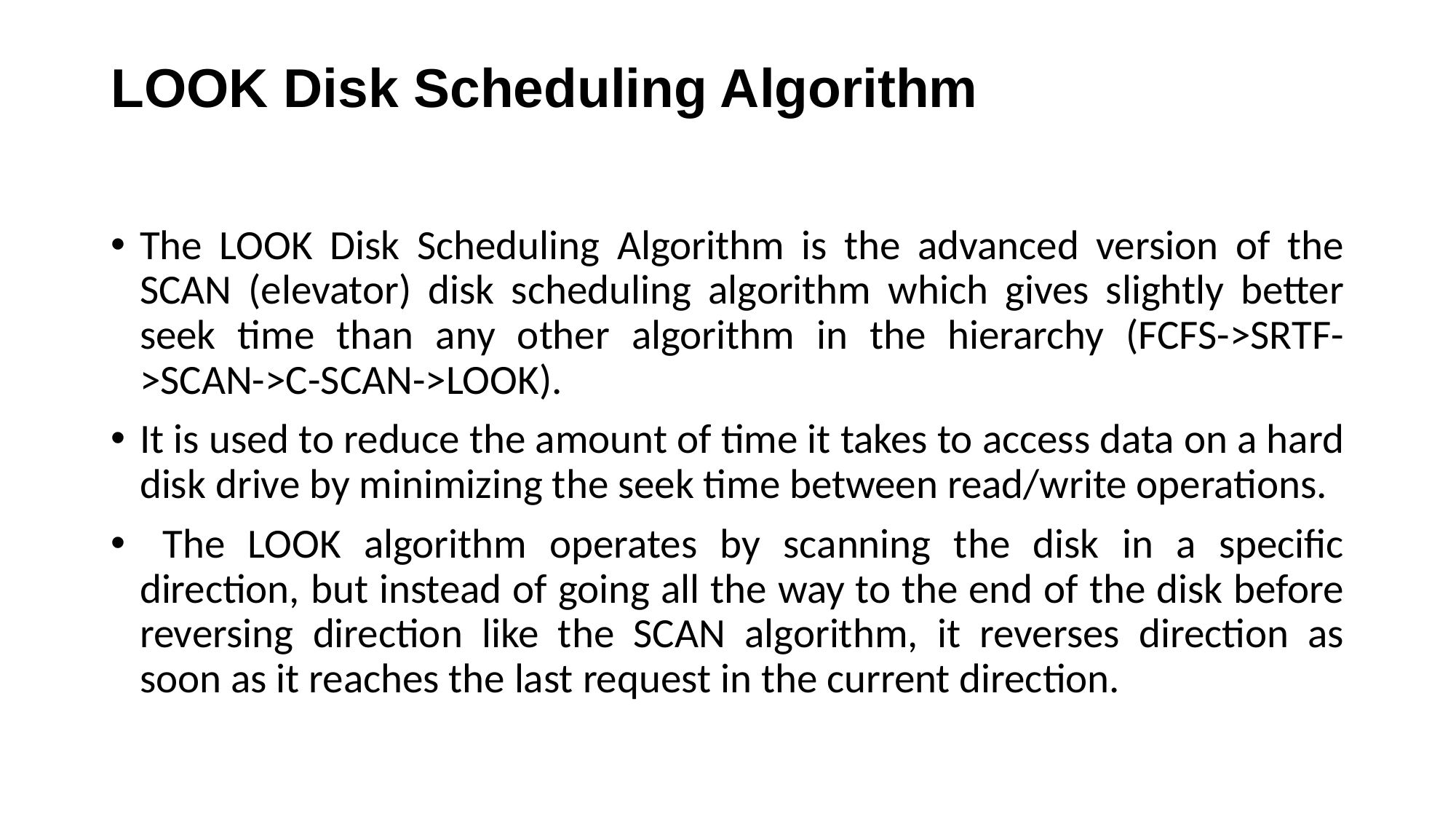

# LOOK Disk Scheduling Algorithm
The LOOK Disk Scheduling Algorithm is the advanced version of the SCAN (elevator) disk scheduling algorithm which gives slightly better seek time than any other algorithm in the hierarchy (FCFS->SRTF->SCAN->C-SCAN->LOOK).
It is used to reduce the amount of time it takes to access data on a hard disk drive by minimizing the seek time between read/write operations.
 The LOOK algorithm operates by scanning the disk in a specific direction, but instead of going all the way to the end of the disk before reversing direction like the SCAN algorithm, it reverses direction as soon as it reaches the last request in the current direction.